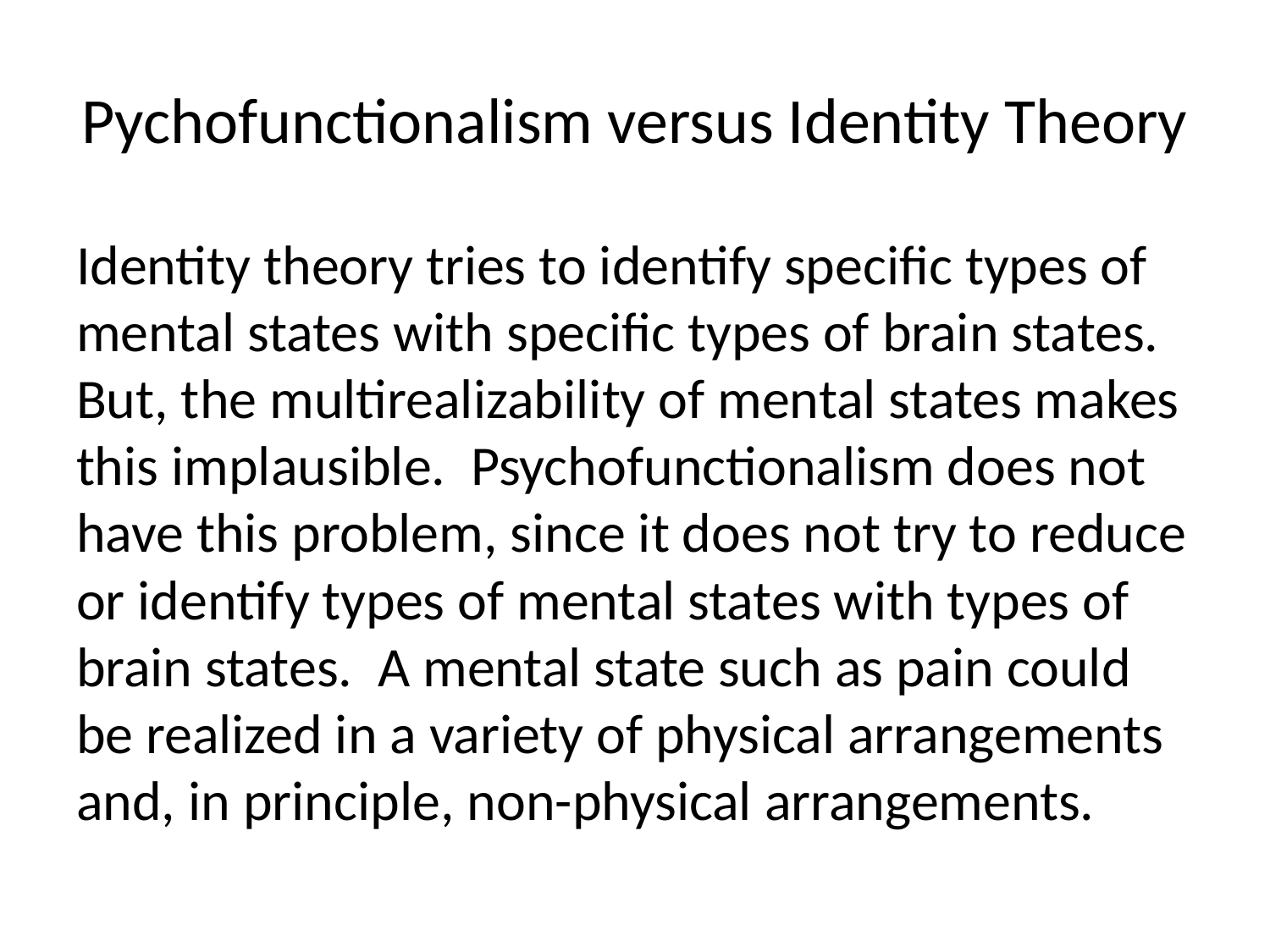

# Pychofunctionalism versus Identity Theory
Identity theory tries to identify specific types of mental states with specific types of brain states.  But, the multirealizability of mental states makes this implausible.  Psychofunctionalism does not have this problem, since it does not try to reduce or identify types of mental states with types of brain states.  A mental state such as pain could be realized in a variety of physical arrangements and, in principle, non-physical arrangements.